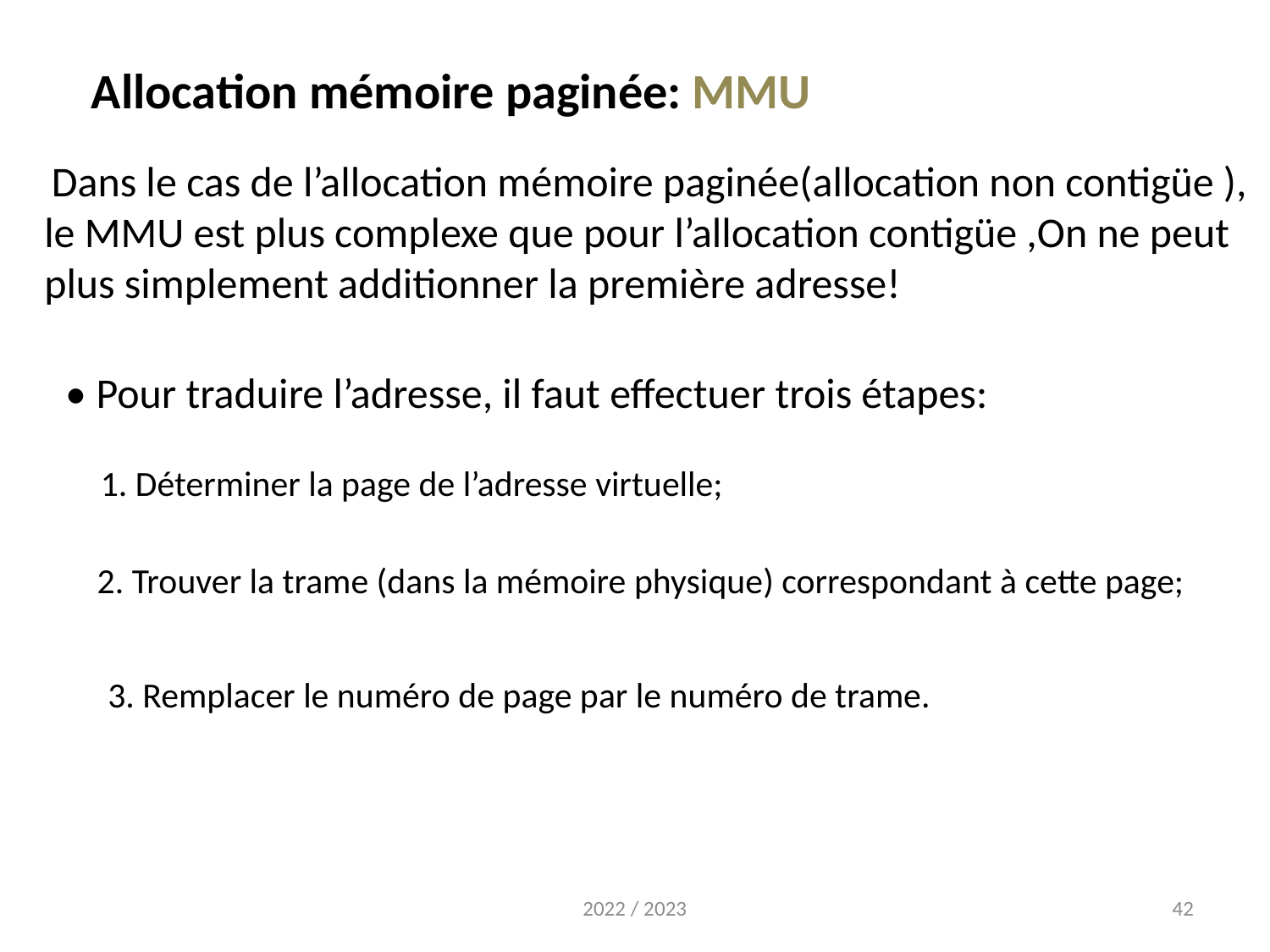

Allocation mémoire paginée: MMU
 Dans le cas de l’allocation mémoire paginée(allocation non contigüe ), le MMU est plus complexe que pour l’allocation contigüe ,On ne peut plus simplement additionner la première adresse!
• Pour traduire l’adresse, il faut effectuer trois étapes:
1. Déterminer la page de l’adresse virtuelle;
2. Trouver la trame (dans la mémoire physique) correspondant à cette page;
3. Remplacer le numéro de page par le numéro de trame.
2022 / 2023
42